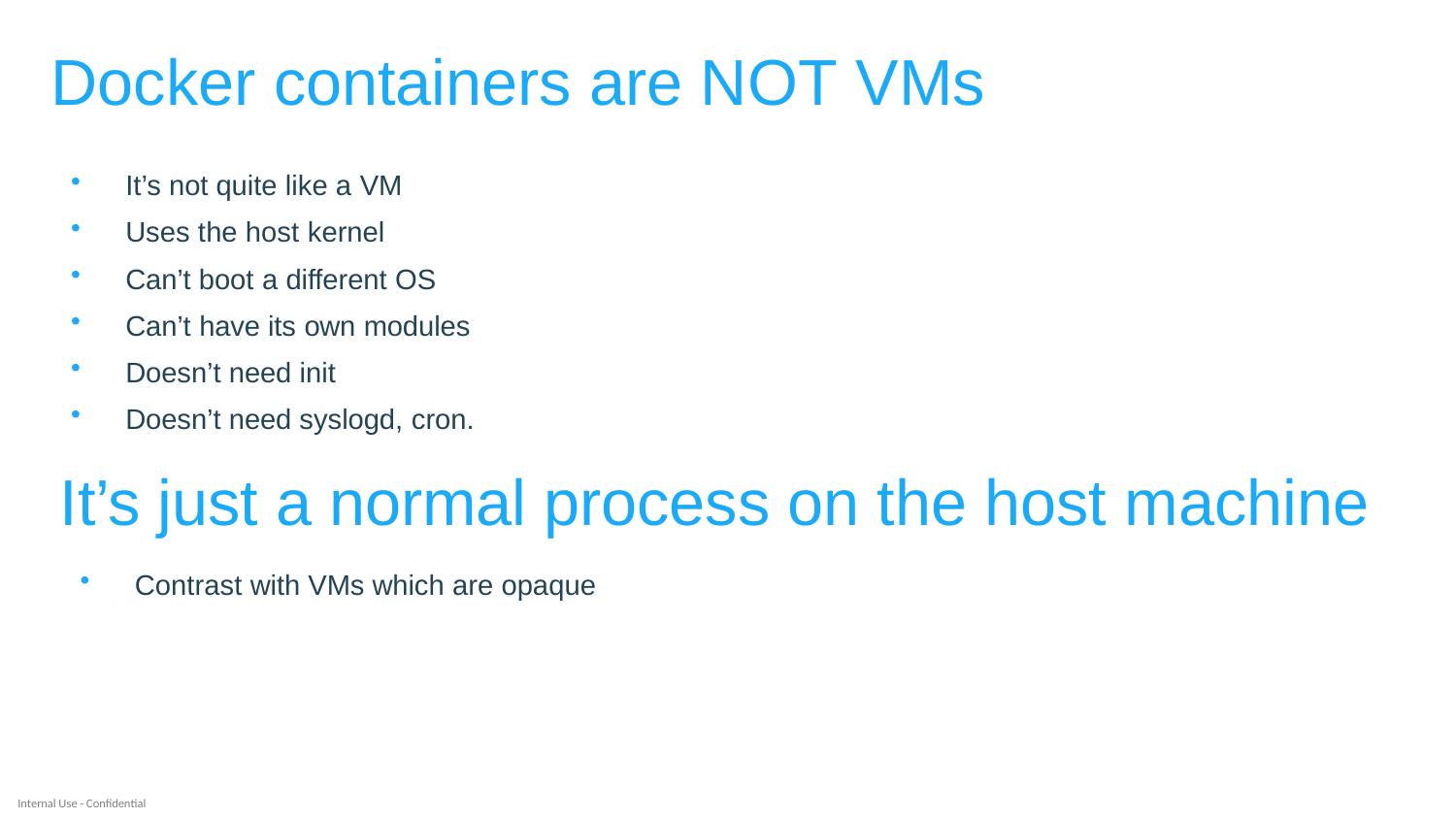

# Docker containers are NOT VMs
It’s not quite like a VM
Uses the host kernel
Can’t boot a different OS
Can’t have its own modules
Doesn’t need init
Doesn’t need syslogd, cron.
It’s just a normal process on the host machine
Contrast with VMs which are opaque